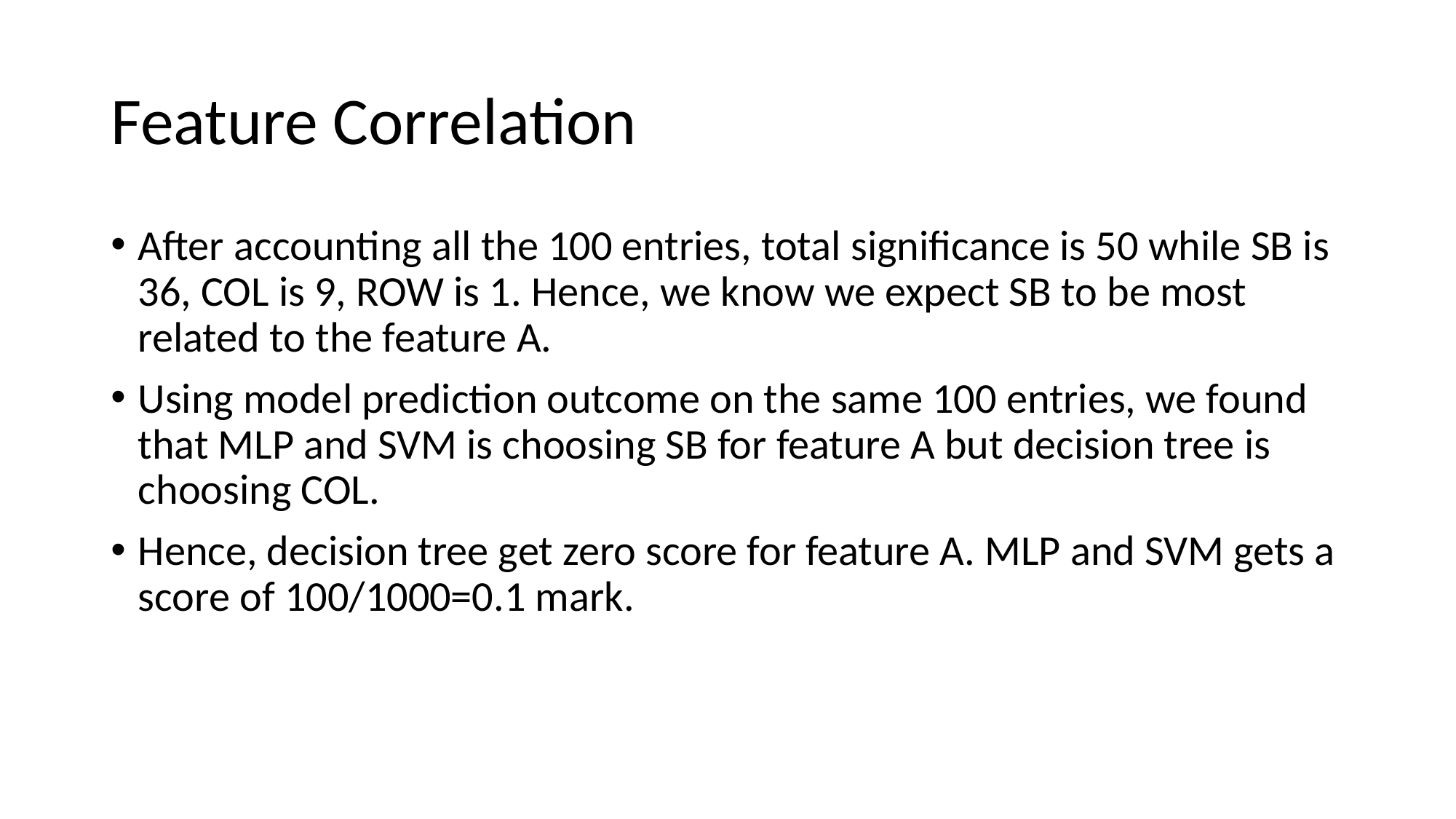

# Feature Correlation
After accounting all the 100 entries, total significance is 50 while SB is 36, COL is 9, ROW is 1. Hence, we know we expect SB to be most related to the feature A.
Using model prediction outcome on the same 100 entries, we found that MLP and SVM is choosing SB for feature A but decision tree is choosing COL.
Hence, decision tree get zero score for feature A. MLP and SVM gets a score of 100/1000=0.1 mark.